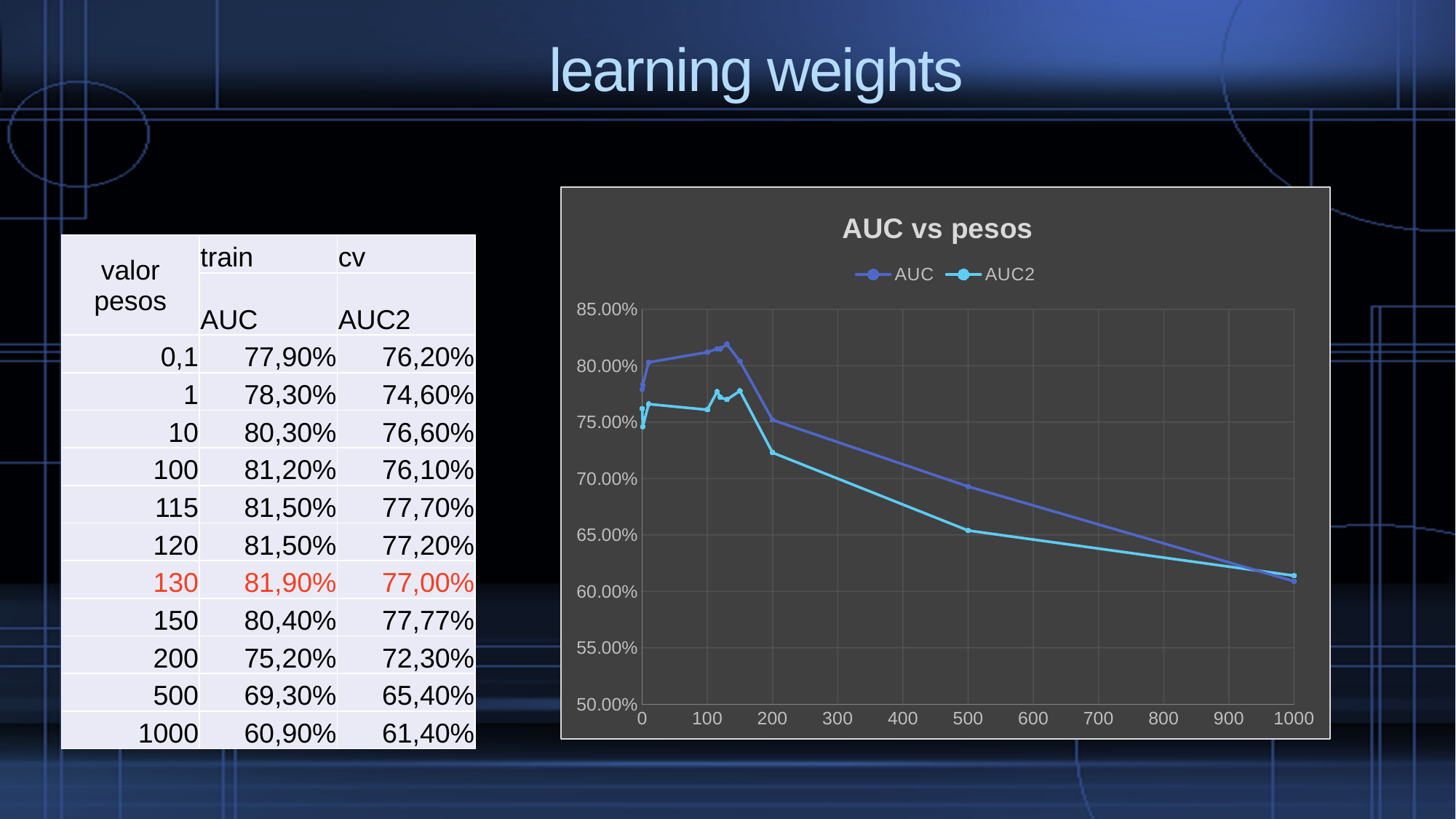

# learning weights

### Chart: AUC vs pesos

| Category | AUC | AUC2 |
|---|---|---|
| valor pesos | train | cv |
| --- | --- | --- |
|  | AUC | AUC2 |
| 0,1 | 77,90% | 76,20% |
| 1 | 78,30% | 74,60% |
| 10 | 80,30% | 76,60% |
| 100 | 81,20% | 76,10% |
| 115 | 81,50% | 77,70% |
| 120 | 81,50% | 77,20% |
| 130 | 81,90% | 77,00% |
| 150 | 80,40% | 77,77% |
| 200 | 75,20% | 72,30% |
| 500 | 69,30% | 65,40% |
| 1000 | 60,90% | 61,40% |